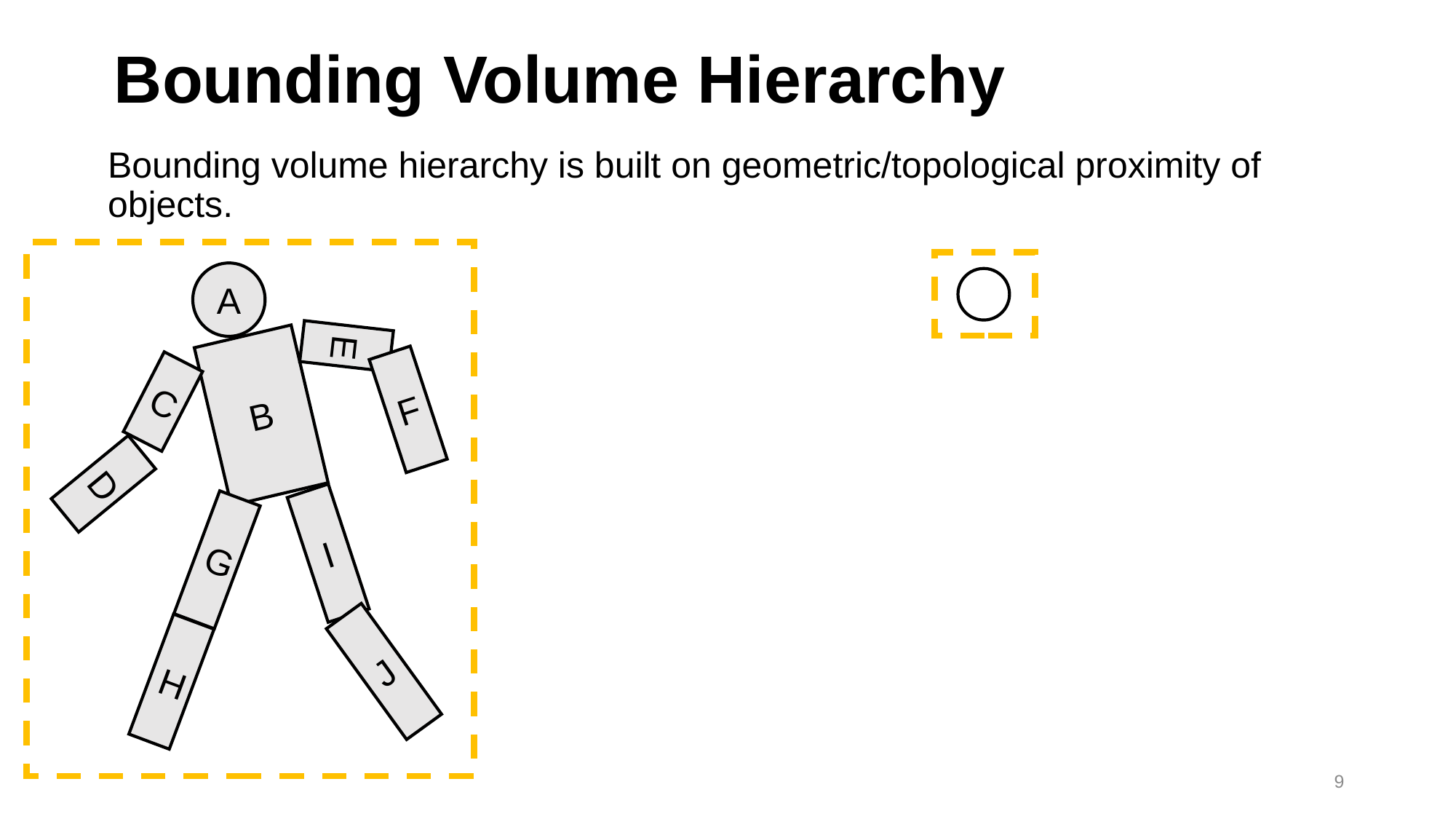

# Bounding Volume Hierarchy
Bounding volume hierarchy is built on geometric/topological proximity of objects.

A

E
B
F
C
D
I
G
J
H
9